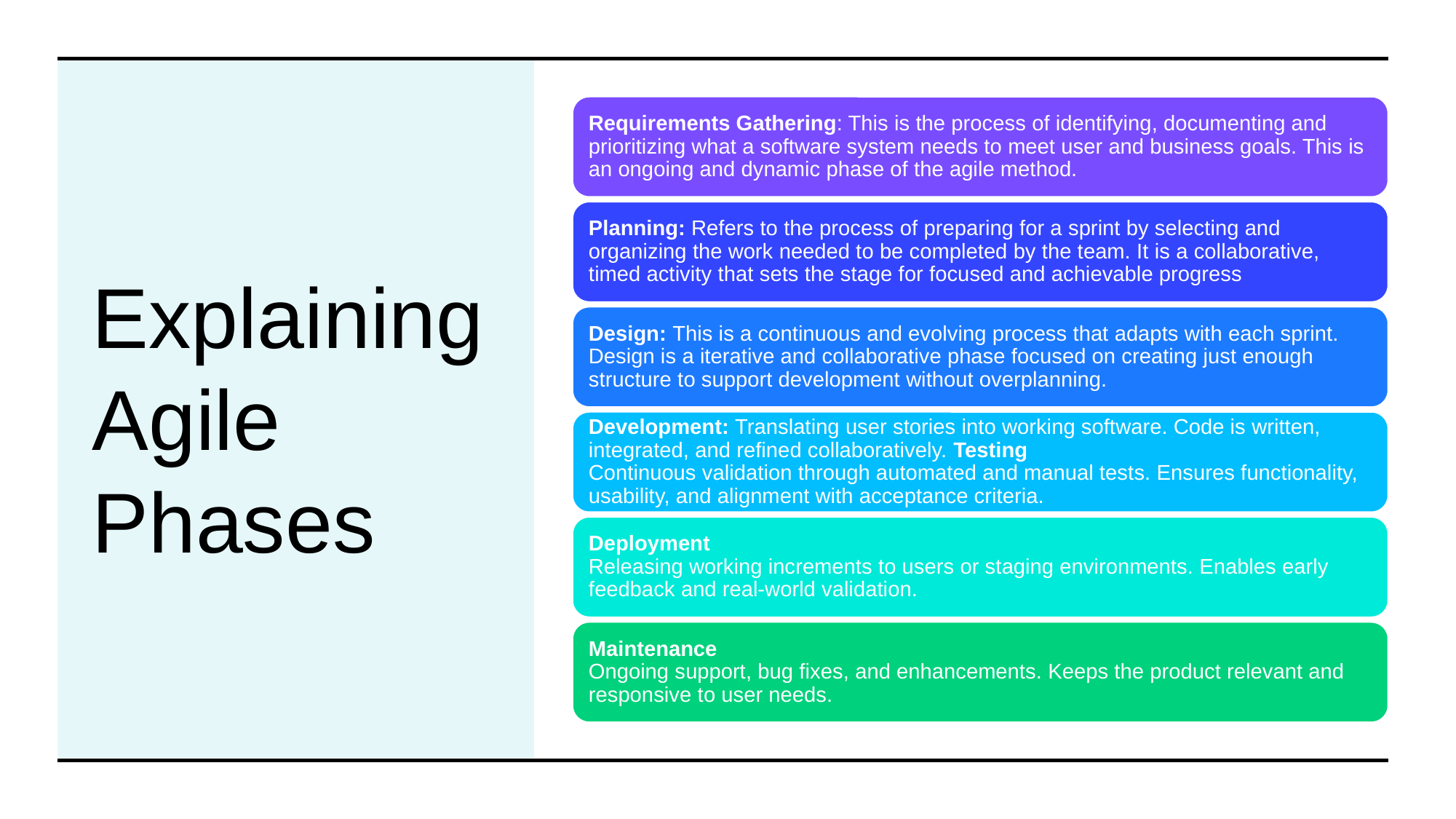

Requirements Gathering: This is the process of identifying, documenting and prioritizing what a software system needs to meet user and business goals. This is an ongoing and dynamic phase of the agile method.
Planning: Refers to the process of preparing for a sprint by selecting and organizing the work needed to be completed by the team. It is a collaborative, timed activity that sets the stage for focused and achievable progress
Design: This is a continuous and evolving process that adapts with each sprint. Design is a iterative and collaborative phase focused on creating just enough structure to support development without overplanning.
Development: Translating user stories into working software. Code is written, integrated, and refined collaboratively. Testing
Continuous validation through automated and manual tests. Ensures functionality, usability, and alignment with acceptance criteria.
Deployment
Releasing working increments to users or staging environments. Enables early feedback and real-world validation.
Maintenance
Ongoing support, bug fixes, and enhancements. Keeps the product relevant and responsive to user needs.
# Explaining Agile Phases